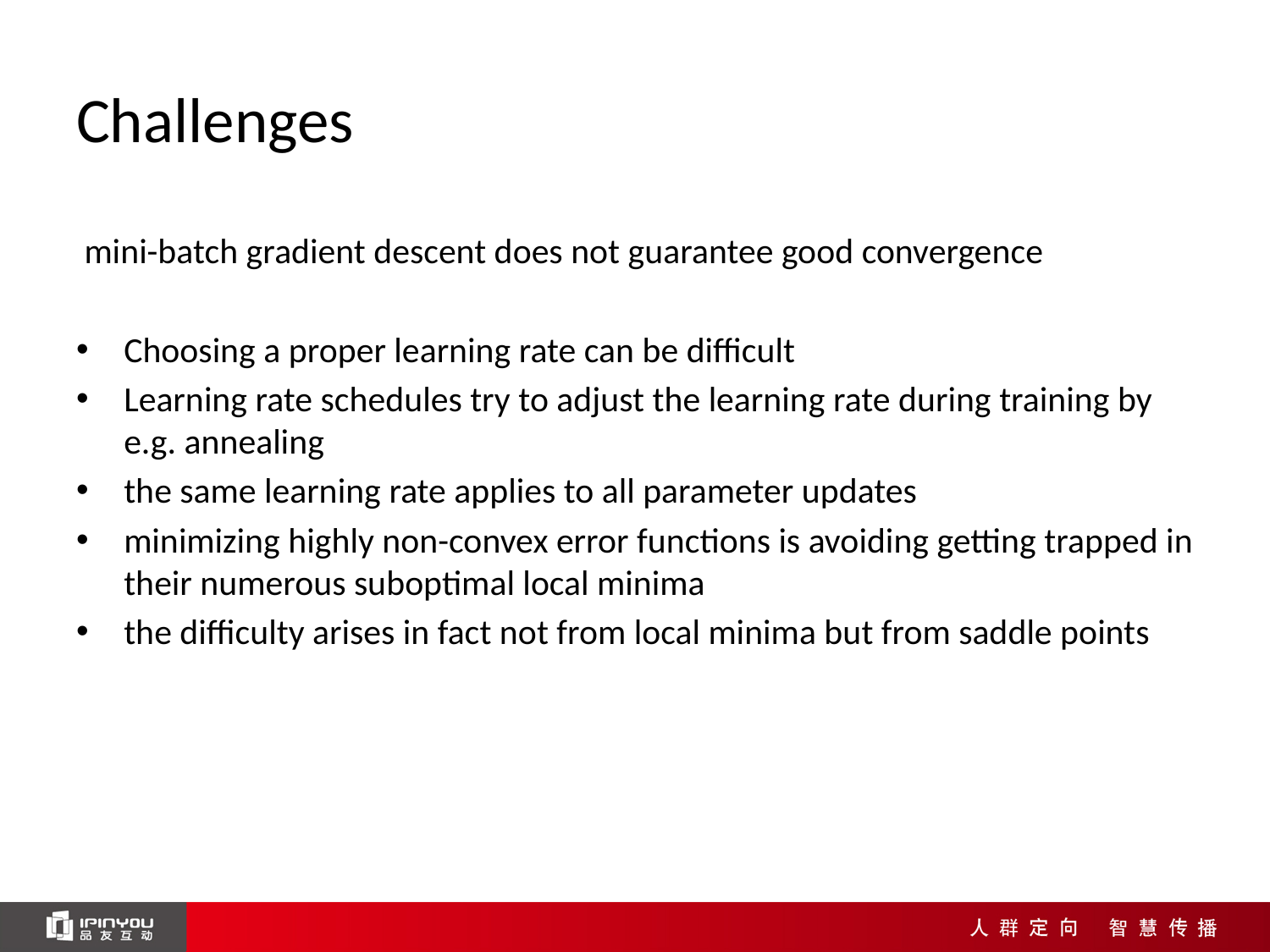

# Challenges
 mini-batch gradient descent does not guarantee good convergence

Choosing a proper learning rate can be difficult
Learning rate schedules try to adjust the learning rate during training by e.g. annealing
the same learning rate applies to all parameter updates
minimizing highly non-convex error functions is avoiding getting trapped in their numerous suboptimal local minima
the difficulty arises in fact not from local minima but from saddle points